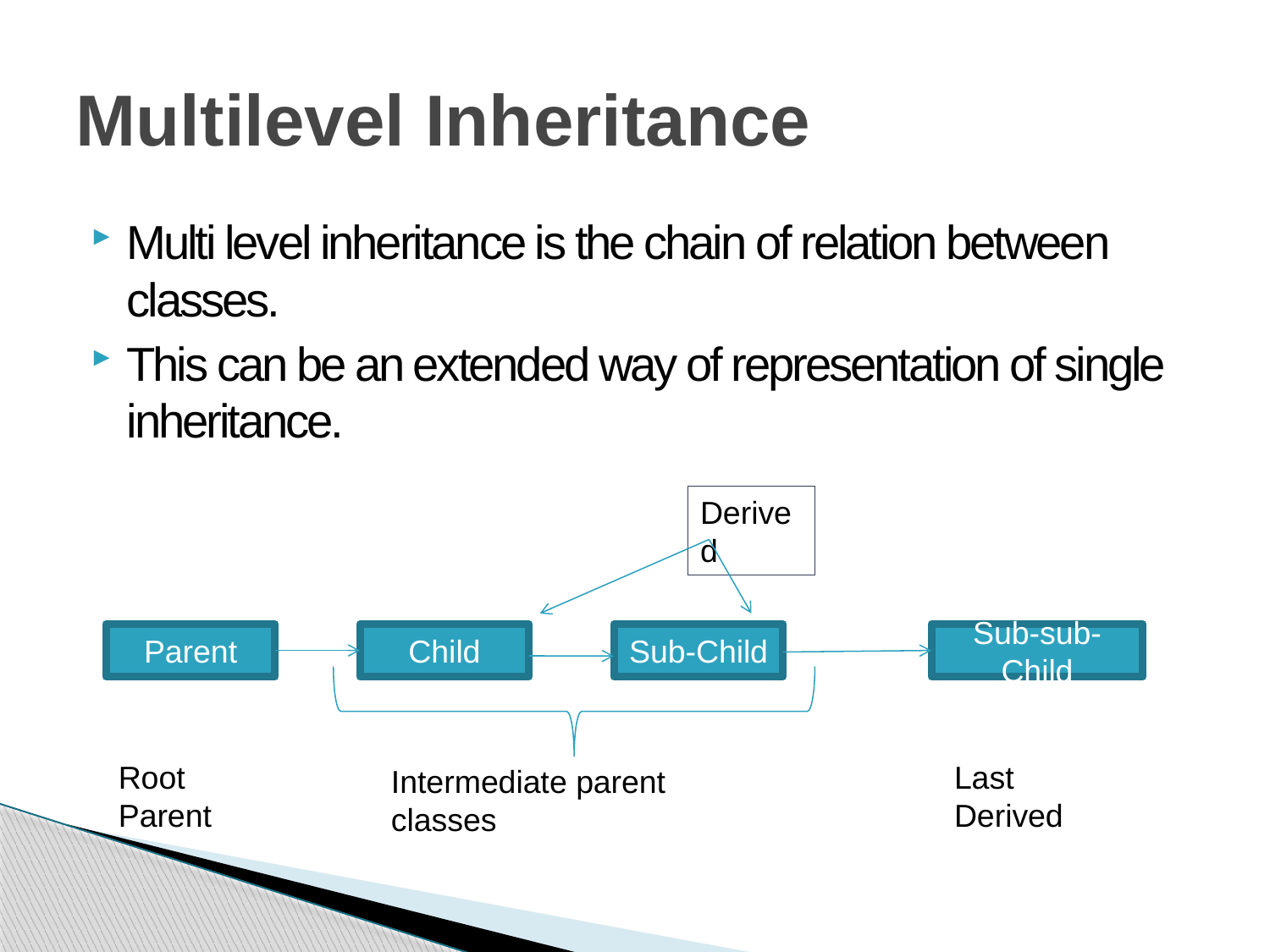

# Multilevel Inheritance
Multi level inheritance is the chain of relation between classes.
This can be an extended way of representation of single inheritance.

Derived
Parent
Child
Sub-Child
Sub-sub-Child
Root Parent
Last Derived
Intermediate parent classes